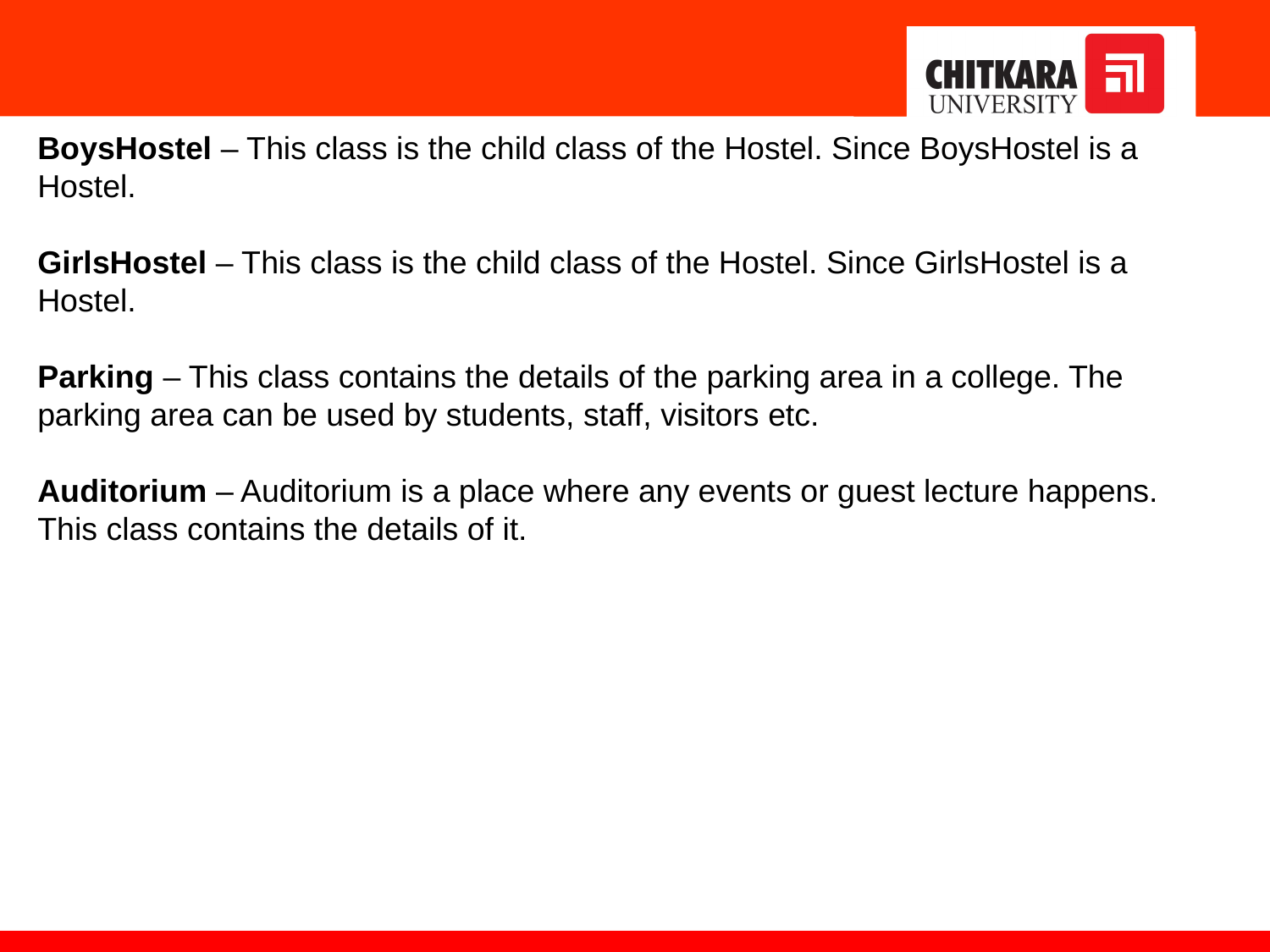

BoysHostel – This class is the child class of the Hostel. Since BoysHostel is a Hostel.

GirlsHostel – This class is the child class of the Hostel. Since GirlsHostel is a Hostel.

Parking – This class contains the details of the parking area in a college. The parking area can be used by students, staff, visitors etc.

Auditorium – Auditorium is a place where any events or guest lecture happens. This class contains the details of it.